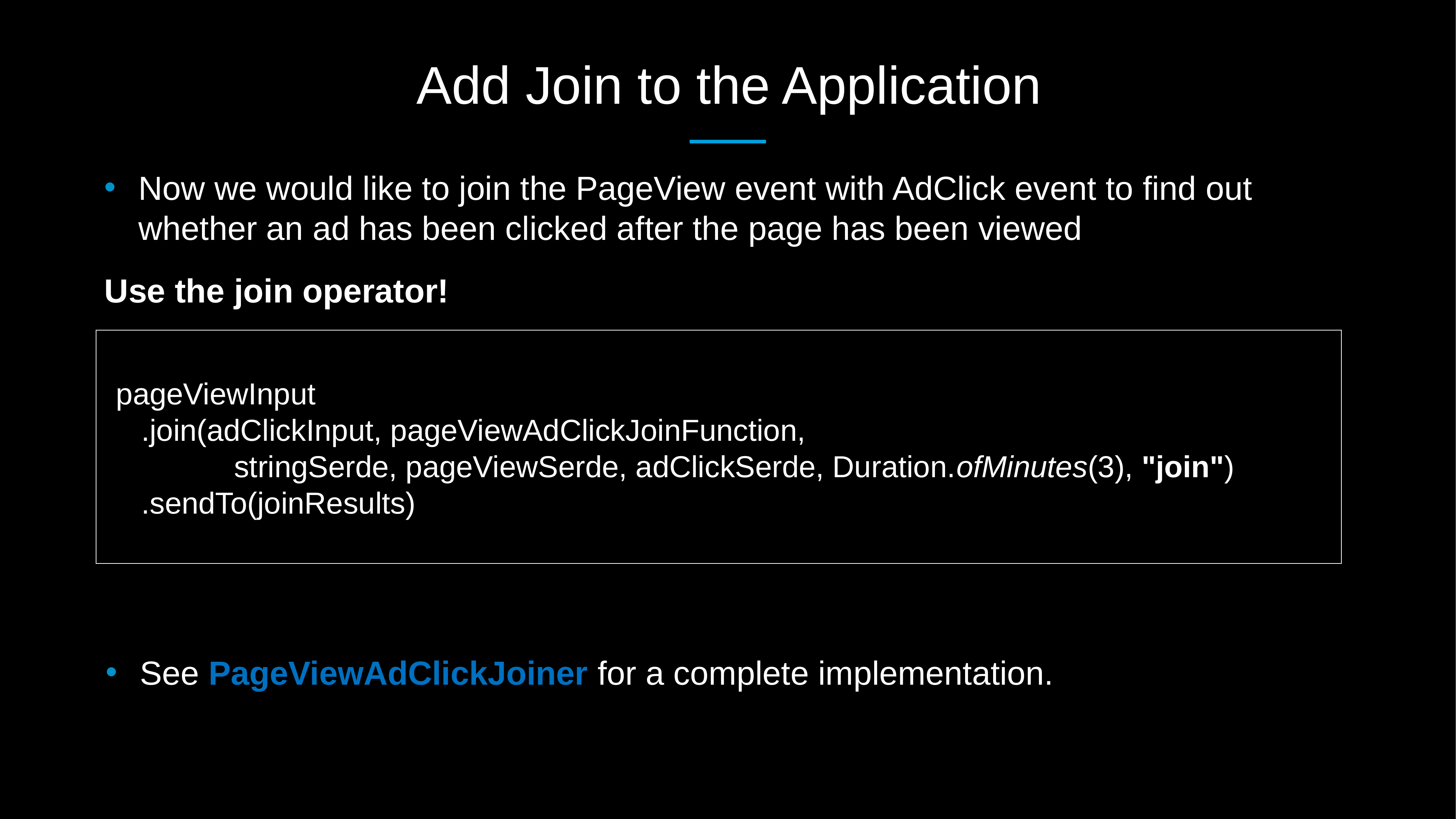

# Add Join to the Application
Now we would like to join the PageView event with AdClick event to find out whether an ad has been clicked after the page has been viewed
Use the join operator!
  pageViewInput
     .join(adClickInput, pageViewAdClickJoinFunction,
                stringSerde, pageViewSerde, adClickSerde, Duration.ofMinutes(3), "join")
     .sendTo(joinResults)
See PageViewAdClickJoiner for a complete implementation.